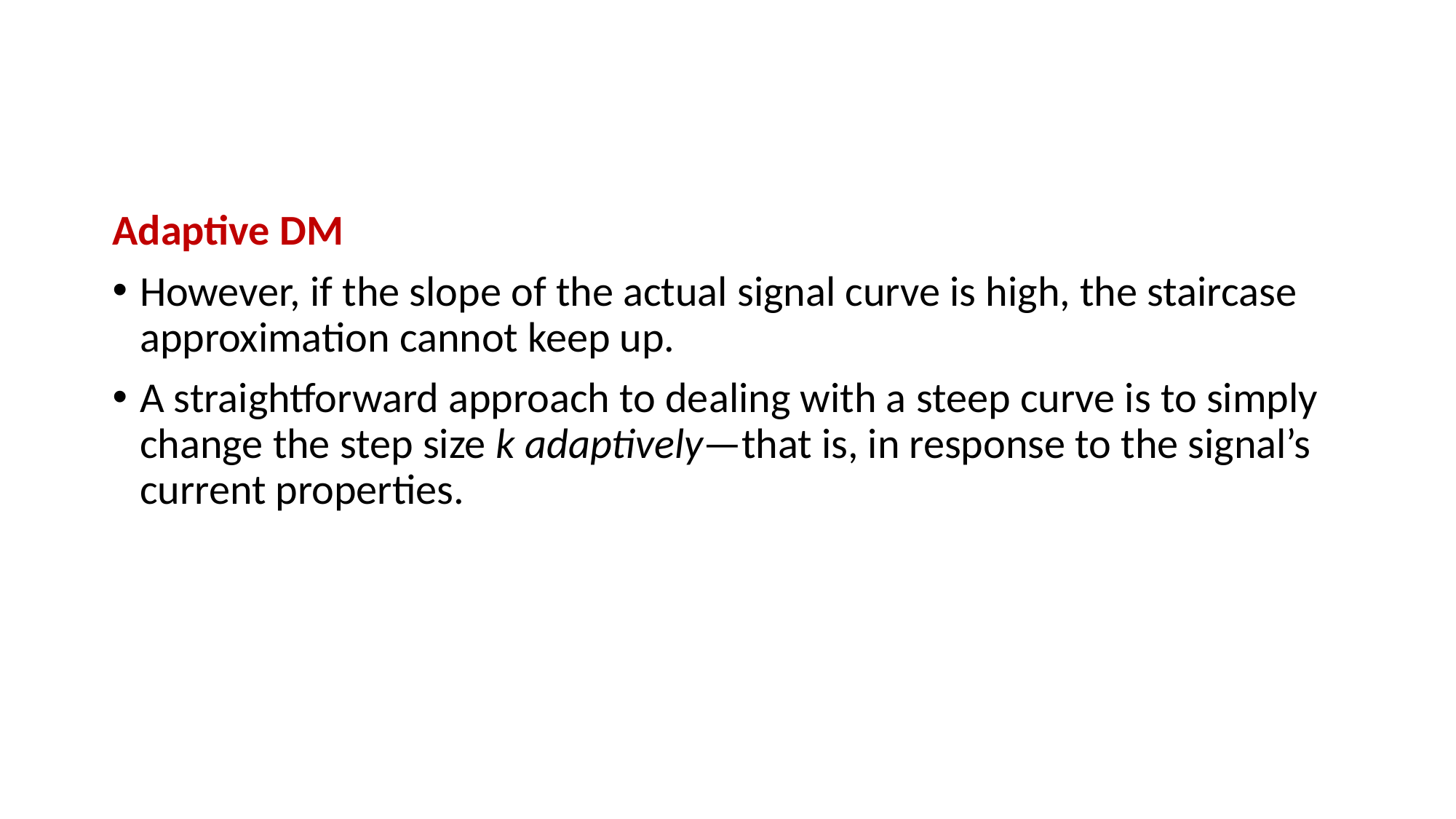

Adaptive DM
However, if the slope of the actual signal curve is high, the staircase approximation cannot keep up.
A straightforward approach to dealing with a steep curve is to simply change the step size k adaptively—that is, in response to the signal’s current properties.